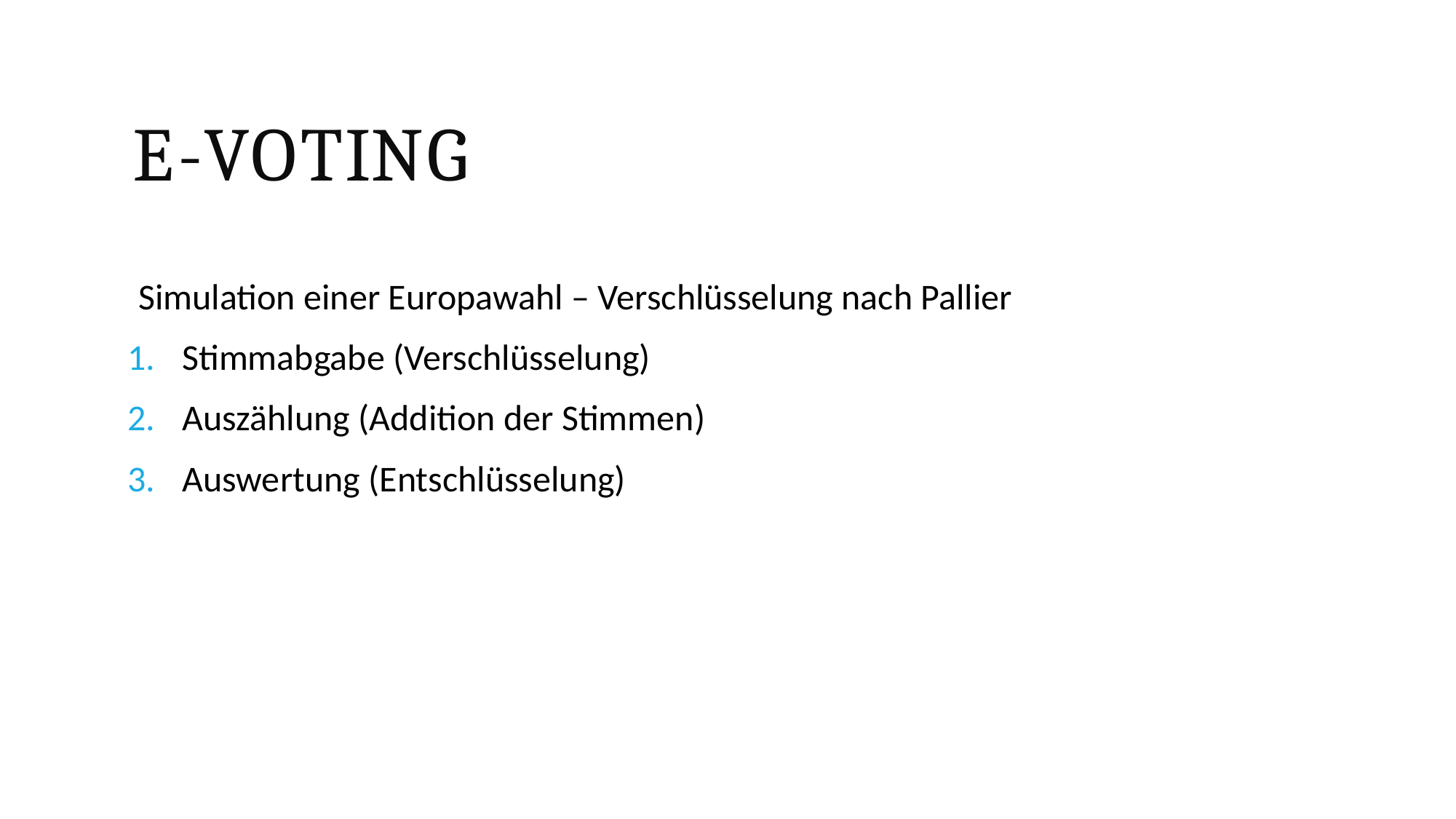

E-Voting
Simulation einer Europawahl – Verschlüsselung nach Pallier
Stimmabgabe (Verschlüsselung)
Auszählung (Addition der Stimmen)
Auswertung (Entschlüsselung)